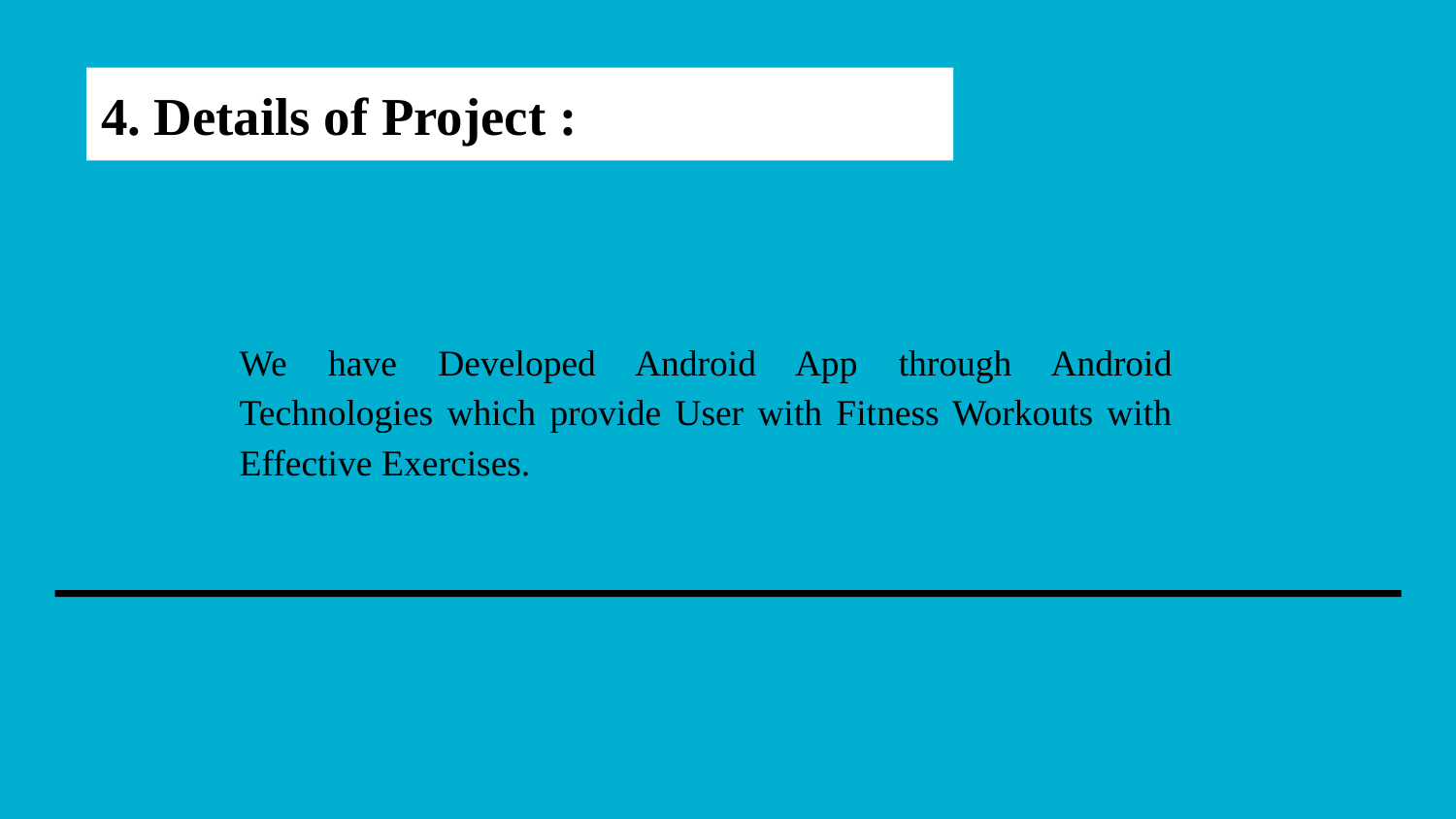

# 4. Details of Project :
We have Developed Android App through Android Technologies which provide User with Fitness Workouts with Effective Exercises.